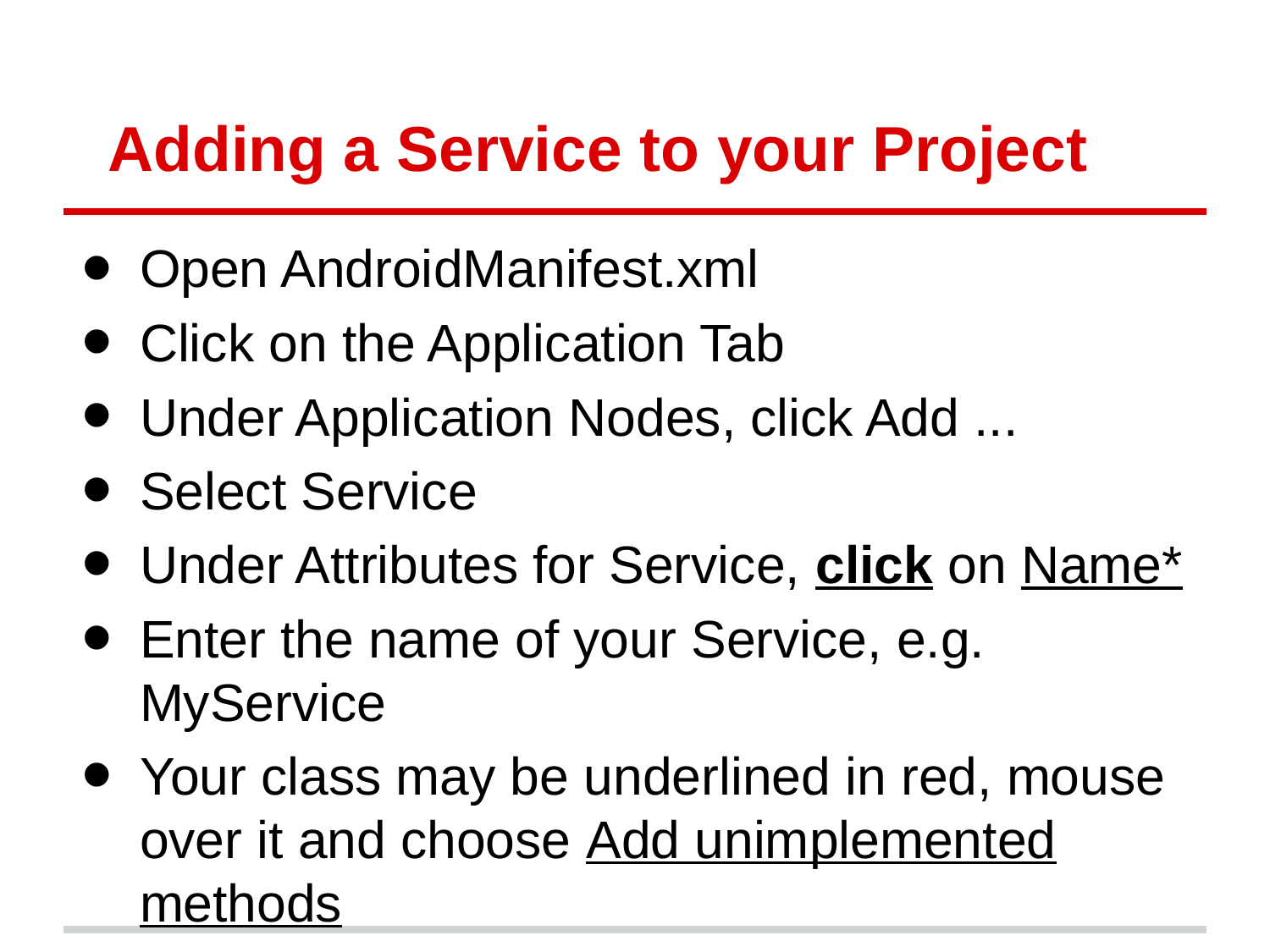

# Adding a Service to your Project
Open AndroidManifest.xml
Click on the Application Tab
Under Application Nodes, click Add ...
Select Service
Under Attributes for Service, click on Name*
Enter the name of your Service, e.g. MyService
Your class may be underlined in red, mouse over it and choose Add unimplemented methods